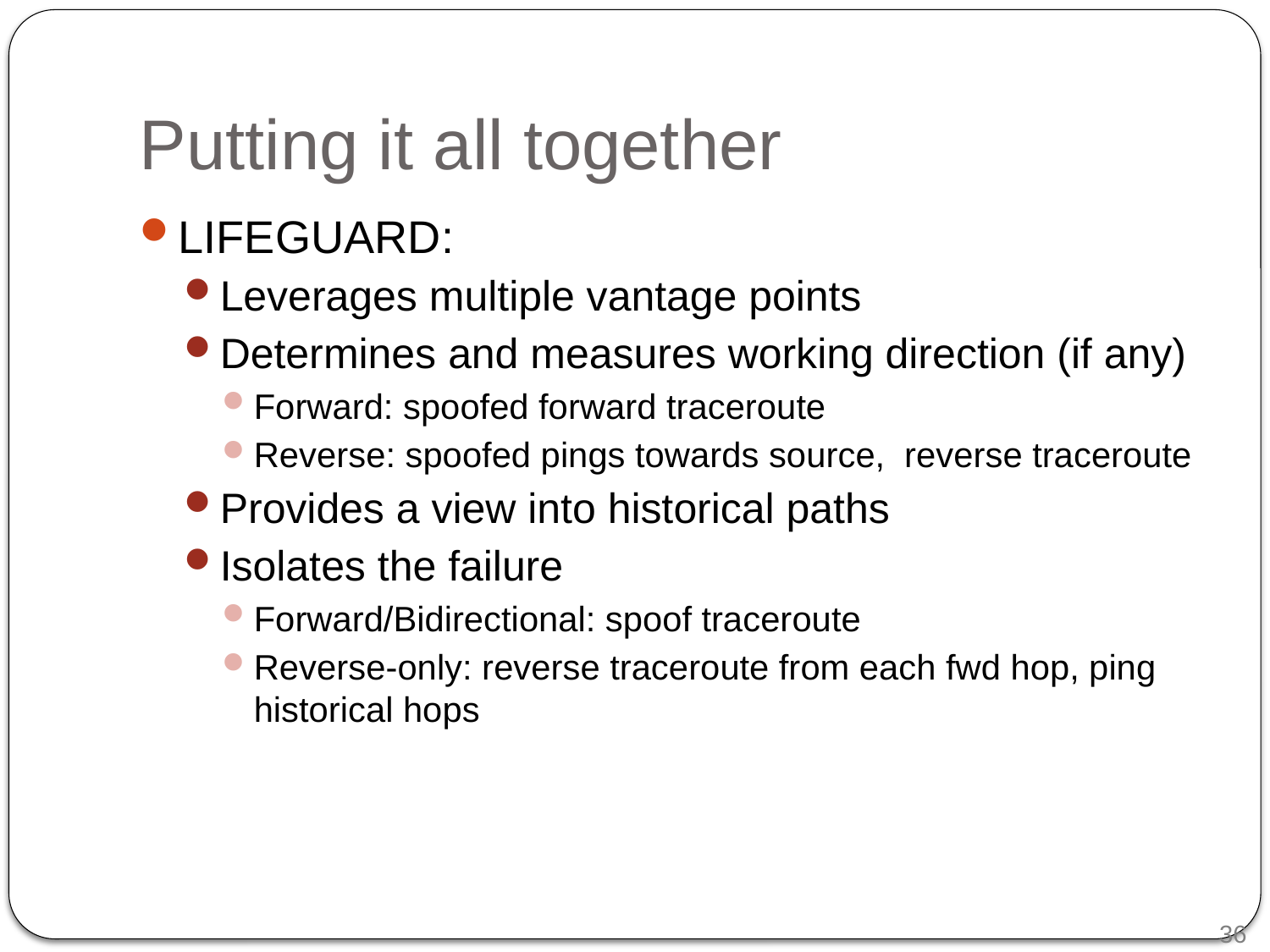

# Putting it all together
LIFEGUARD:
Leverages multiple vantage points
Determines and measures working direction (if any)
Forward: spoofed forward traceroute
Reverse: spoofed pings towards source,  reverse traceroute
Provides a view into historical paths
Isolates the failure
Forward/Bidirectional: spoof traceroute
Reverse-only: reverse traceroute from each fwd hop, ping historical hops